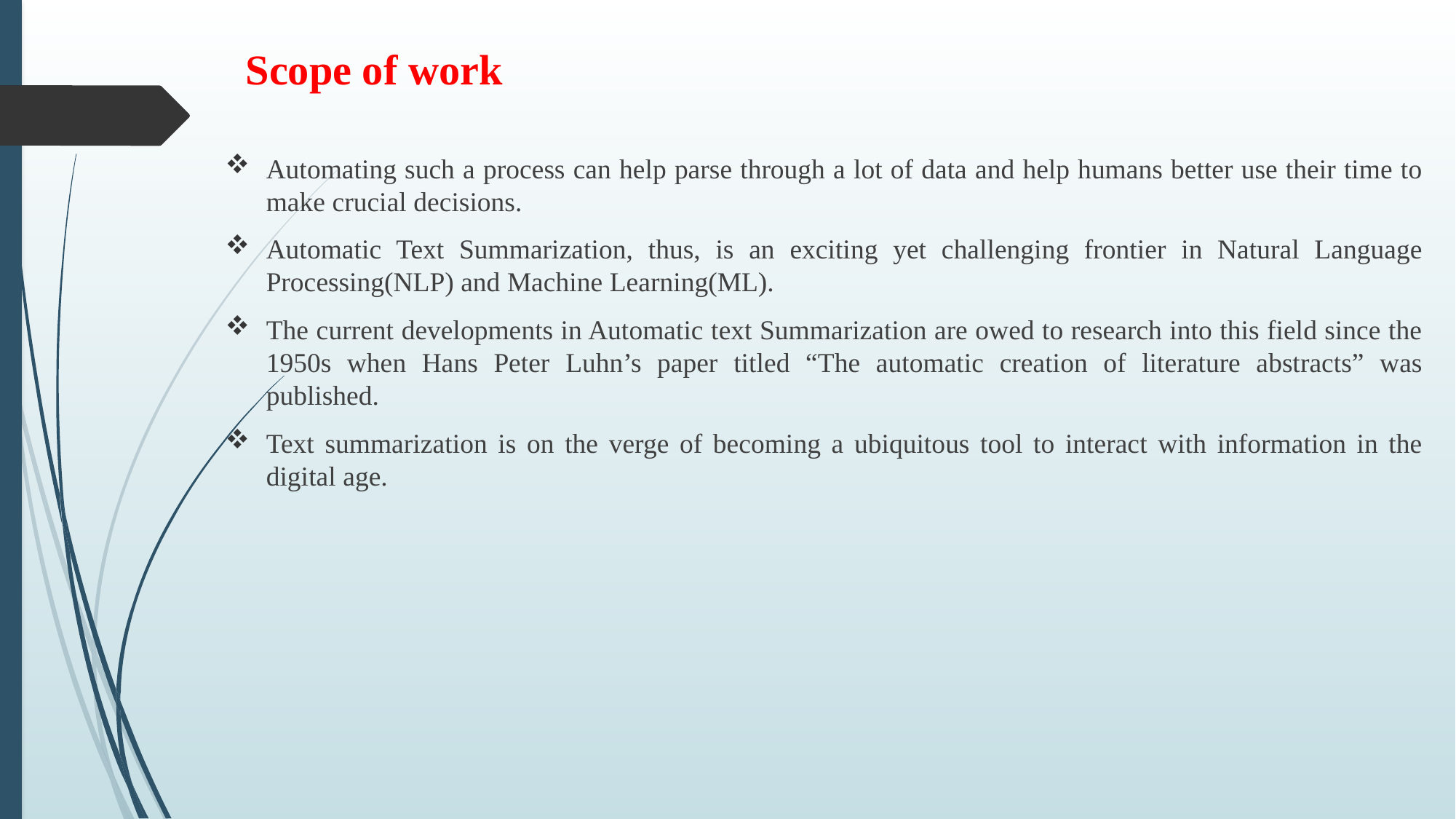

Scope of work
Automating such a process can help parse through a lot of data and help humans better use their time to make crucial decisions.
Automatic Text Summarization, thus, is an exciting yet challenging frontier in Natural Language Processing(NLP) and Machine Learning(ML).
The current developments in Automatic text Summarization are owed to research into this field since the 1950s when Hans Peter Luhn’s paper titled “The automatic creation of literature abstracts” was published.
Text summarization is on the verge of becoming a ubiquitous tool to interact with information in the digital age.